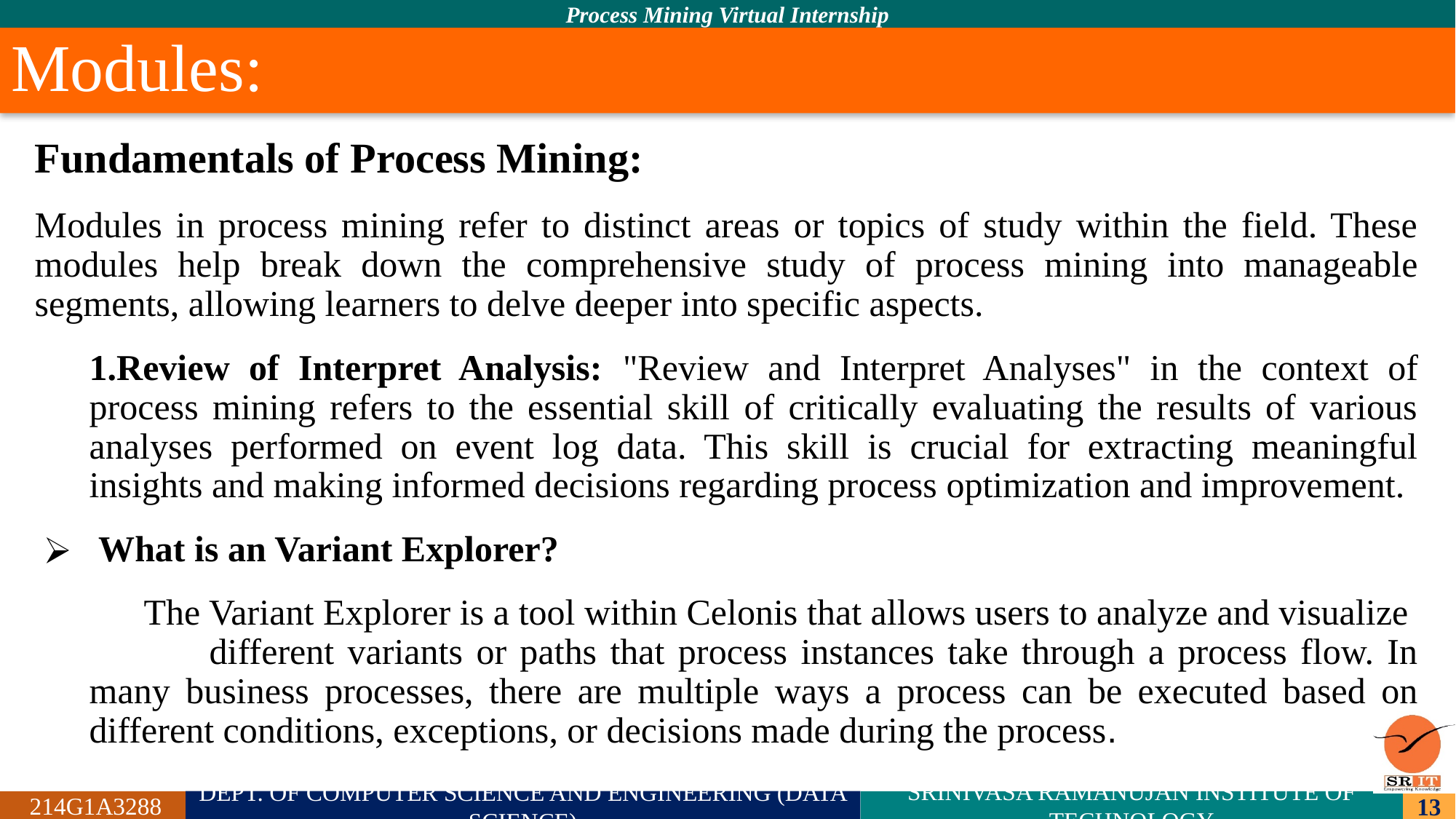

# Modules:
Fundamentals of Process Mining:
Modules in process mining refer to distinct areas or topics of study within the field. These modules help break down the comprehensive study of process mining into manageable segments, allowing learners to delve deeper into specific aspects.
1.Review of Interpret Analysis: "Review and Interpret Analyses" in the context of process mining refers to the essential skill of critically evaluating the results of various analyses performed on event log data. This skill is crucial for extracting meaningful insights and making informed decisions regarding process optimization and improvement.
 What is an Variant Explorer?
The Variant Explorer is a tool within Celonis that allows users to analyze and visualize           different variants or paths that process instances take through a process flow. In many business processes, there are multiple ways a process can be executed based on different conditions, exceptions, or decisions made during the process.